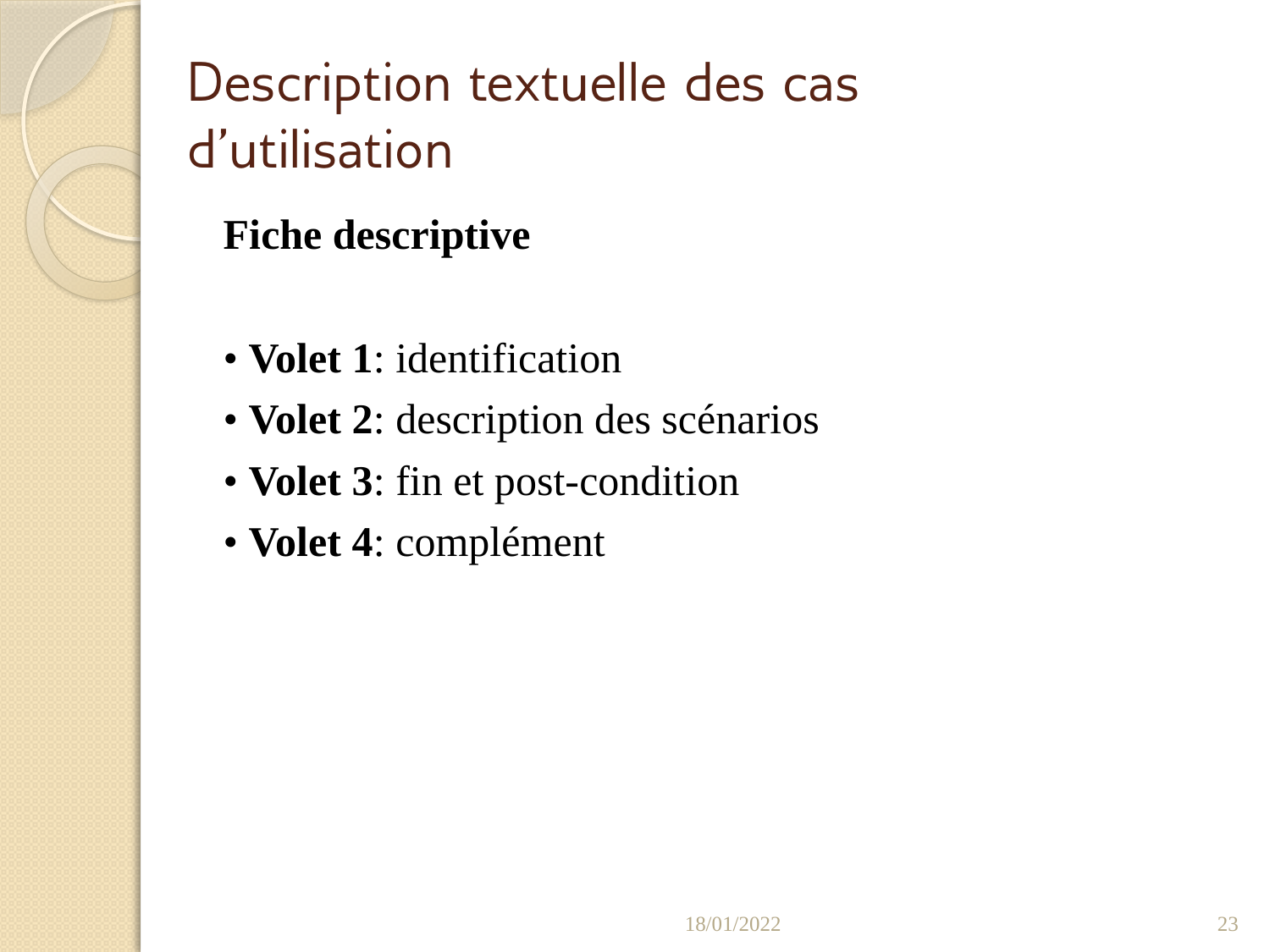

# Description textuelle des cas d’utilisation
Fiche descriptive

• Volet 1: identification
• Volet 2: description des scénarios
• Volet 3: fin et post-condition
• Volet 4: complément
18/01/2022
23